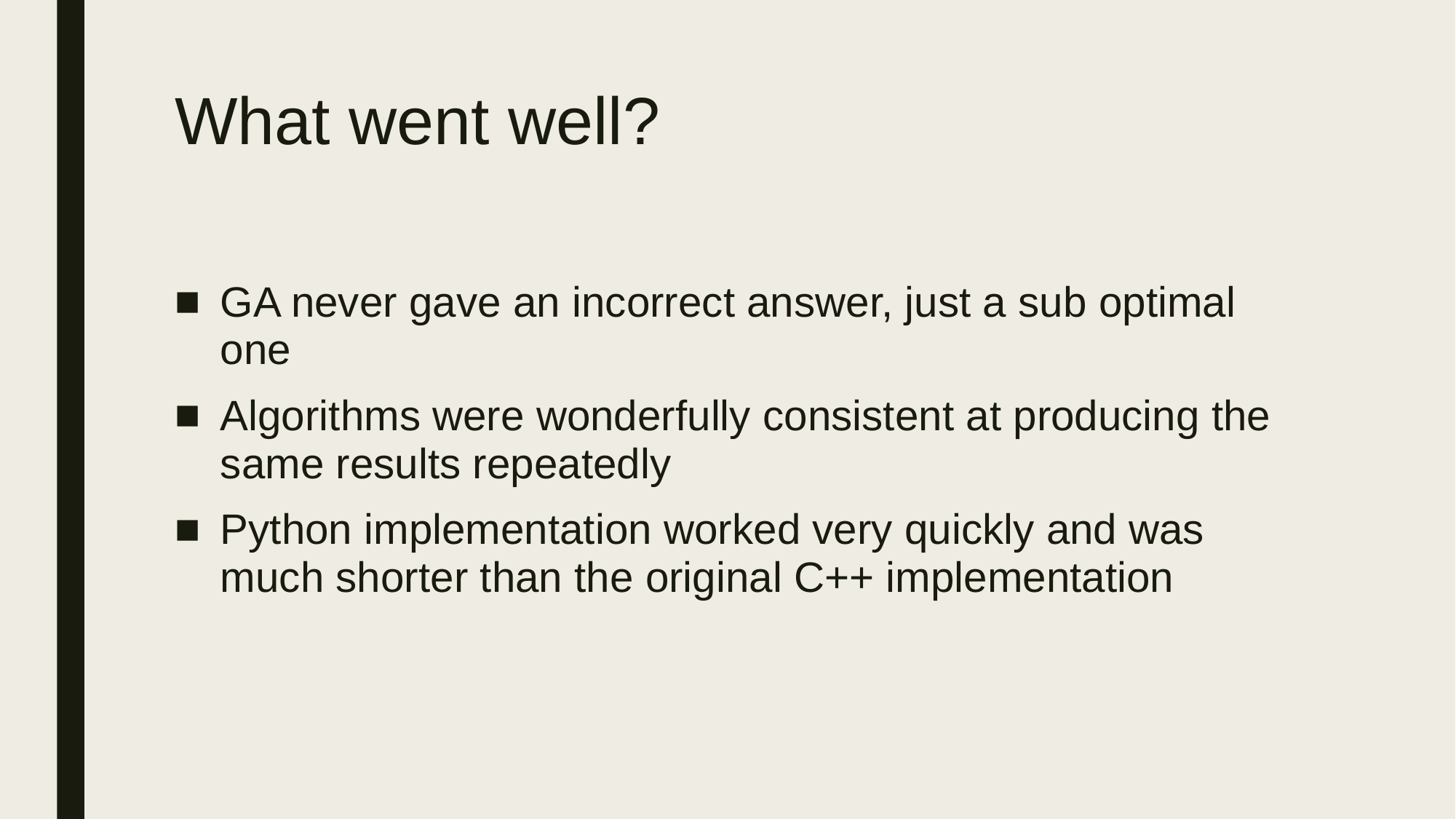

# What went well?
GA never gave an incorrect answer, just a sub optimal one
Algorithms were wonderfully consistent at producing the same results repeatedly
Python implementation worked very quickly and was much shorter than the original C++ implementation